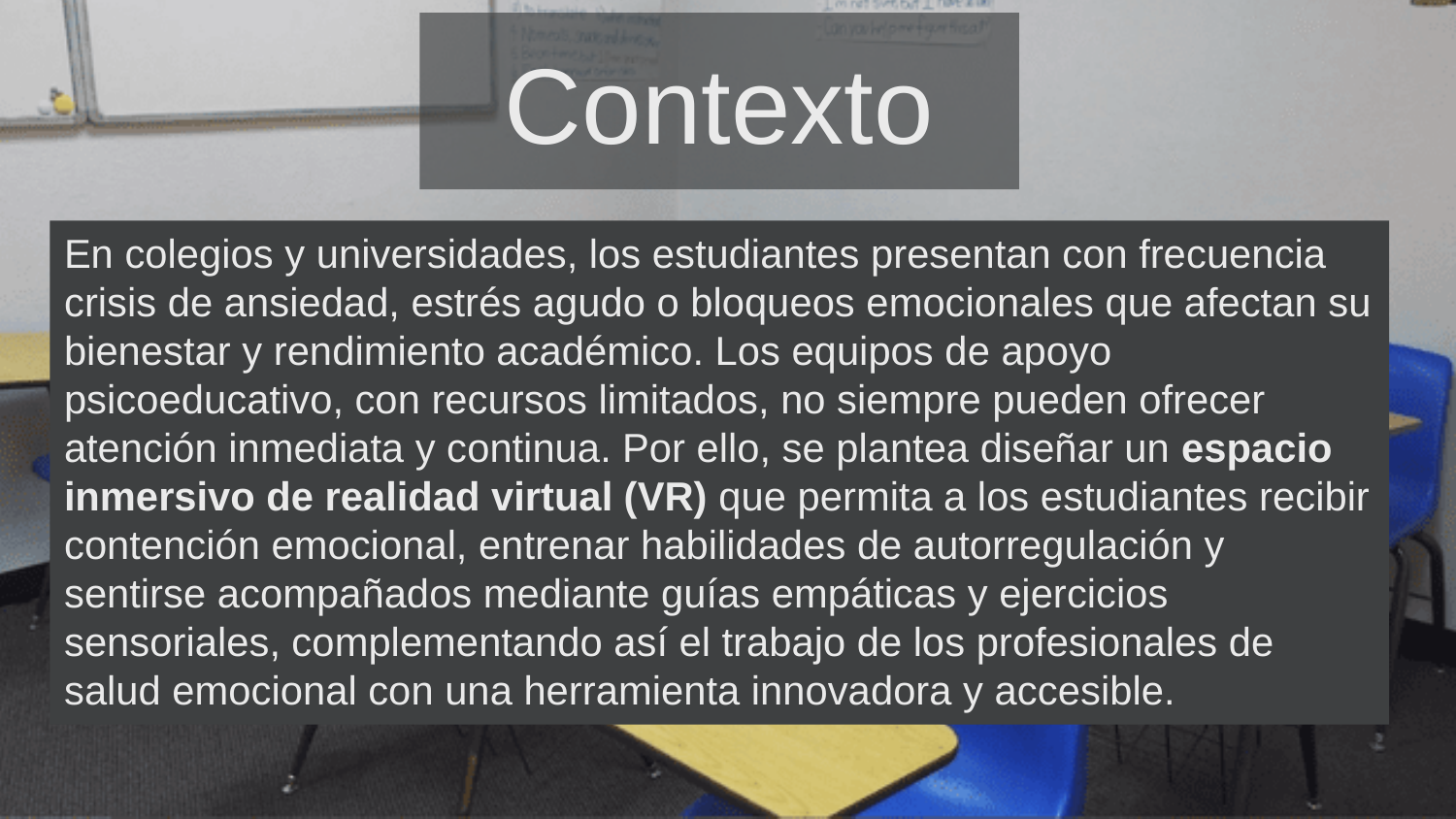

Contexto
En colegios y universidades, los estudiantes presentan con frecuencia crisis de ansiedad, estrés agudo o bloqueos emocionales que afectan su bienestar y rendimiento académico. Los equipos de apoyo psicoeducativo, con recursos limitados, no siempre pueden ofrecer atención inmediata y continua. Por ello, se plantea diseñar un espacio inmersivo de realidad virtual (VR) que permita a los estudiantes recibir contención emocional, entrenar habilidades de autorregulación y sentirse acompañados mediante guías empáticas y ejercicios sensoriales, complementando así el trabajo de los profesionales de salud emocional con una herramienta innovadora y accesible.